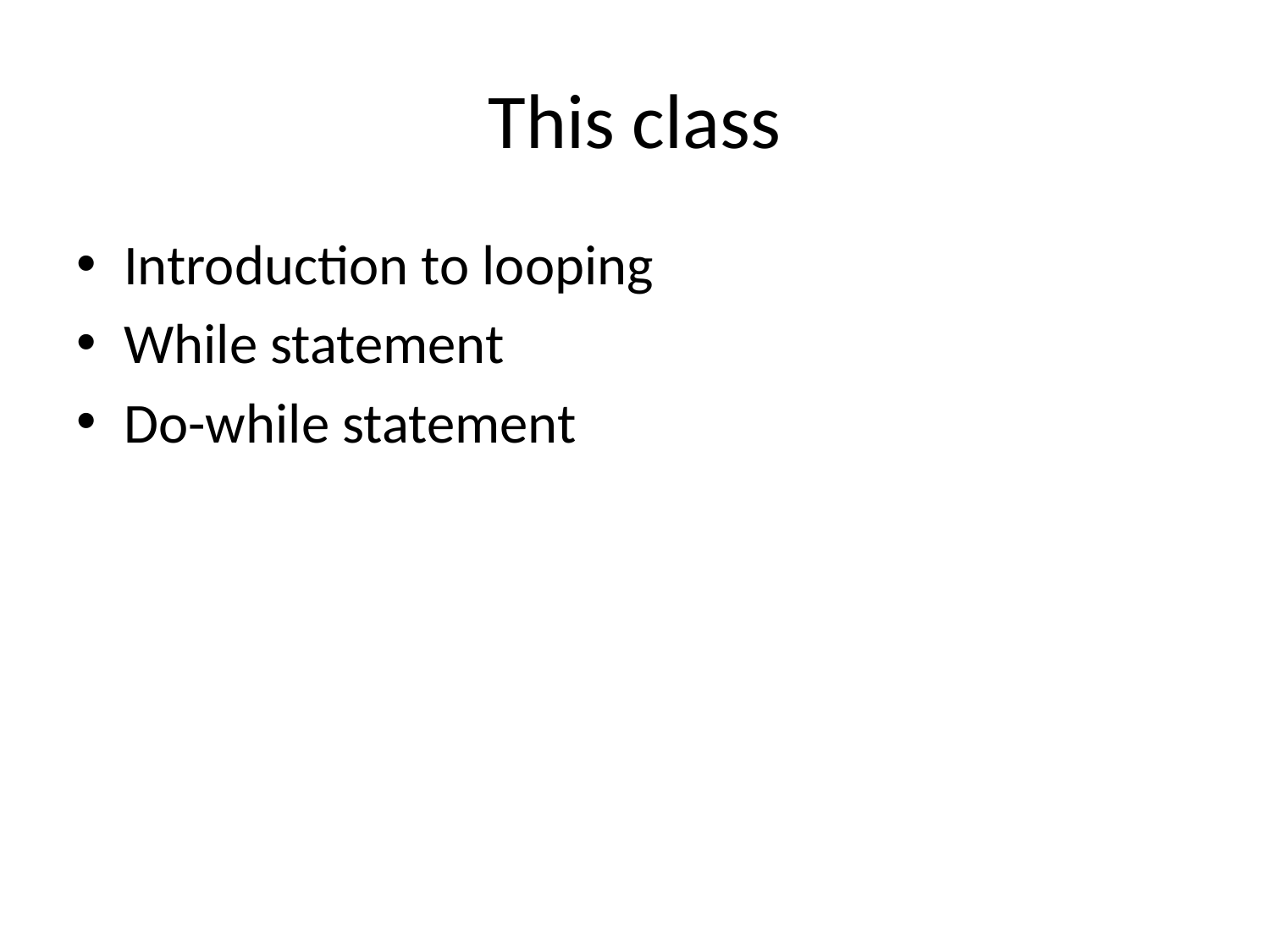

# This class
Introduction to looping
While statement
Do-while statement